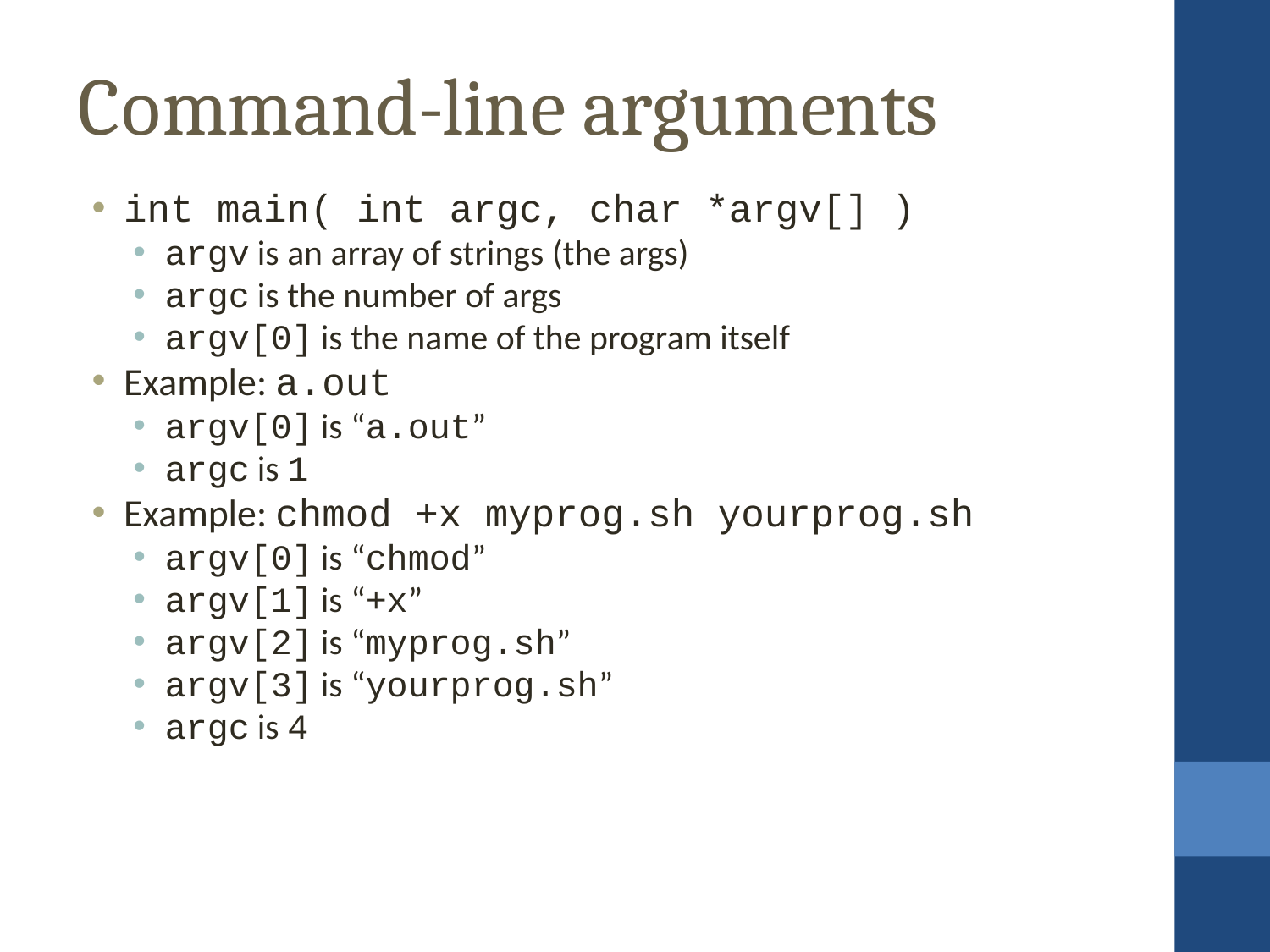

Command-line arguments
int main( int argc, char *argv[] )
argv is an array of strings (the args)
argc is the number of args
argv[0] is the name of the program itself
Example: a.out
argv[0] is “a.out”
argc is 1
Example: chmod +x myprog.sh yourprog.sh
argv[0] is “chmod”
argv[1] is “+x”
argv[2] is “myprog.sh”
argv[3] is “yourprog.sh”
argc is 4